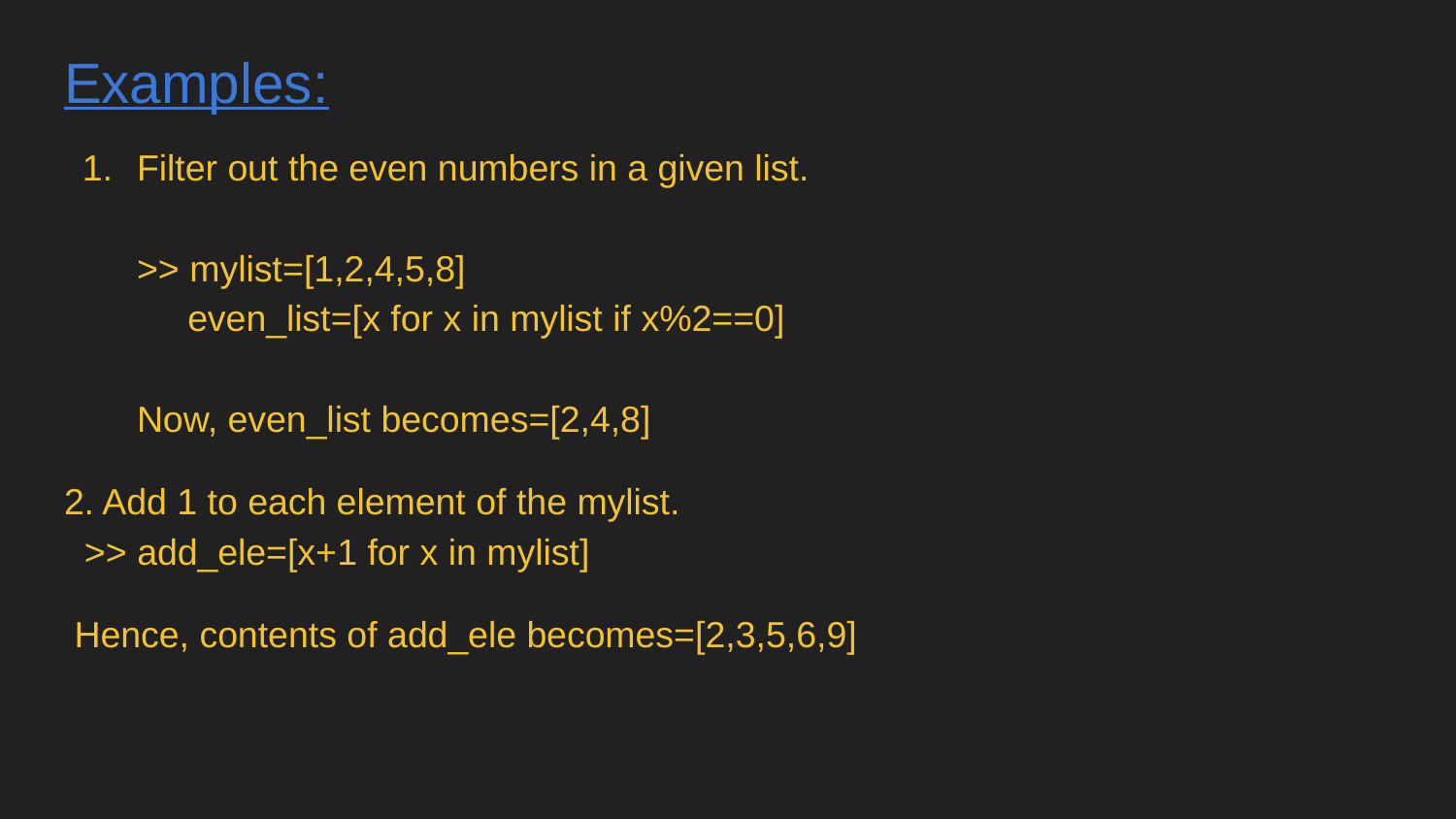

# Examples:
Filter out the even numbers in a given list.
>> mylist=[1,2,4,5,8]
     even_list=[x for x in mylist if x%2==0]
Now, even_list becomes=[2,4,8]
2. Add 1 to each element of the mylist.
  >> add_ele=[x+1 for x in mylist]
 Hence, contents of add_ele becomes=[2,3,5,6,9]